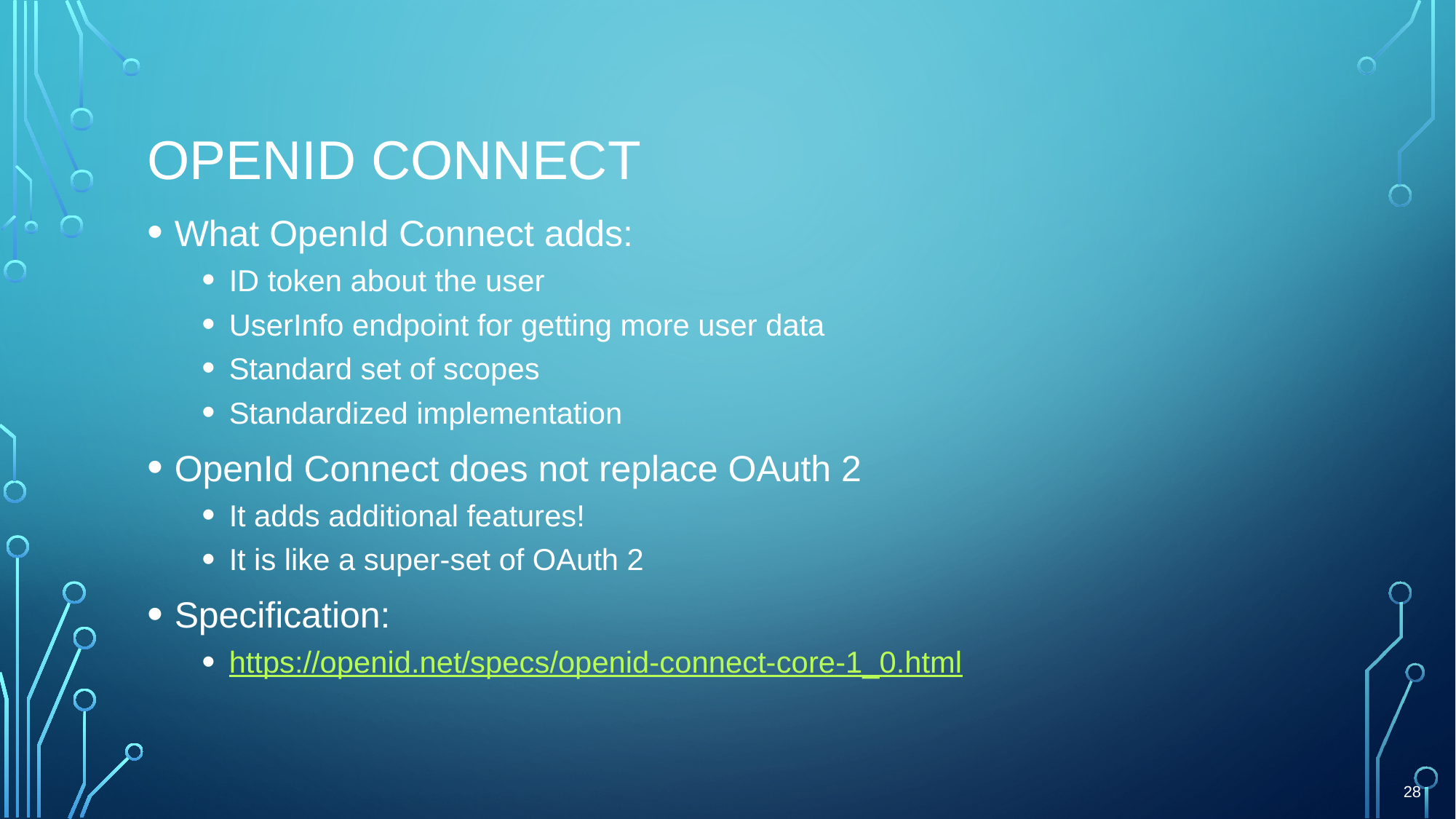

# Openid Connect
What OpenId Connect adds:
ID token about the user
UserInfo endpoint for getting more user data
Standard set of scopes
Standardized implementation
OpenId Connect does not replace OAuth 2
It adds additional features!
It is like a super-set of OAuth 2
Specification:
https://openid.net/specs/openid-connect-core-1_0.html

28